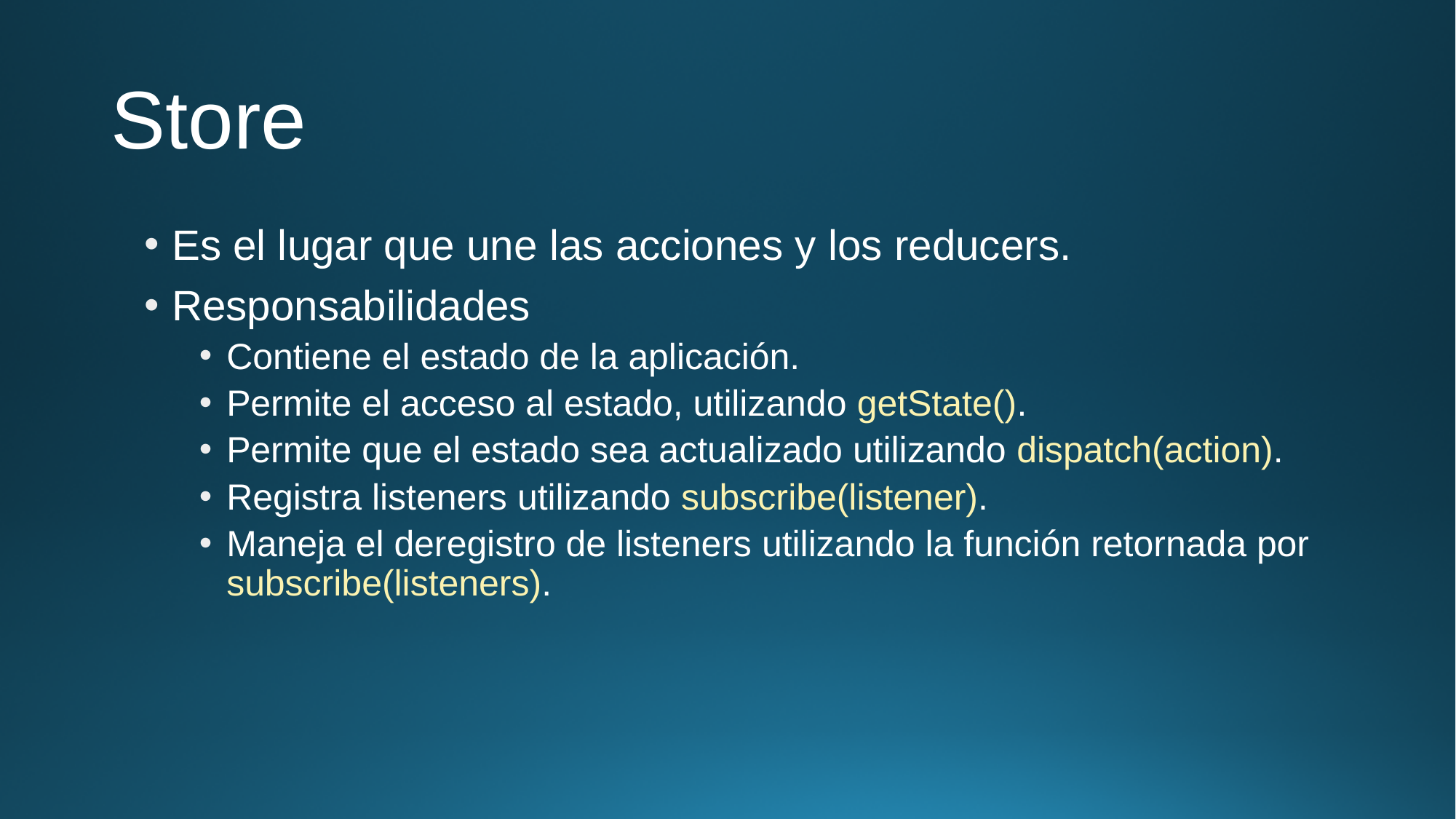

# Store
Es el lugar que une las acciones y los reducers.
Responsabilidades
Contiene el estado de la aplicación.
Permite el acceso al estado, utilizando getState().
Permite que el estado sea actualizado utilizando dispatch(action).
Registra listeners utilizando subscribe(listener).
Maneja el deregistro de listeners utilizando la función retornada por subscribe(listeners).